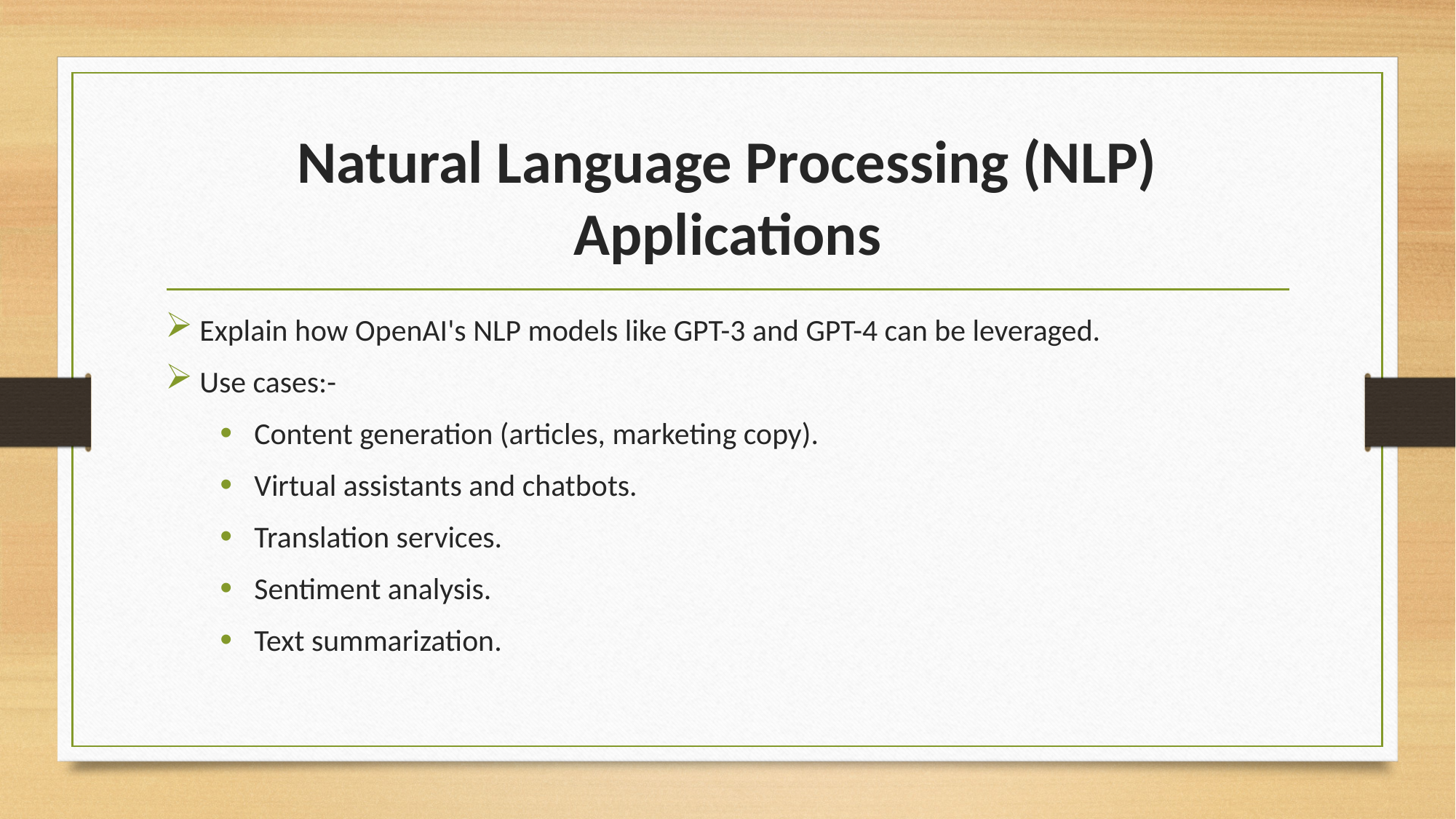

# Natural Language Processing (NLP) Applications
Explain how OpenAI's NLP models like GPT-3 and GPT-4 can be leveraged.
Use cases:-
Content generation (articles, marketing copy).
Virtual assistants and chatbots.
Translation services.
Sentiment analysis.
Text summarization.